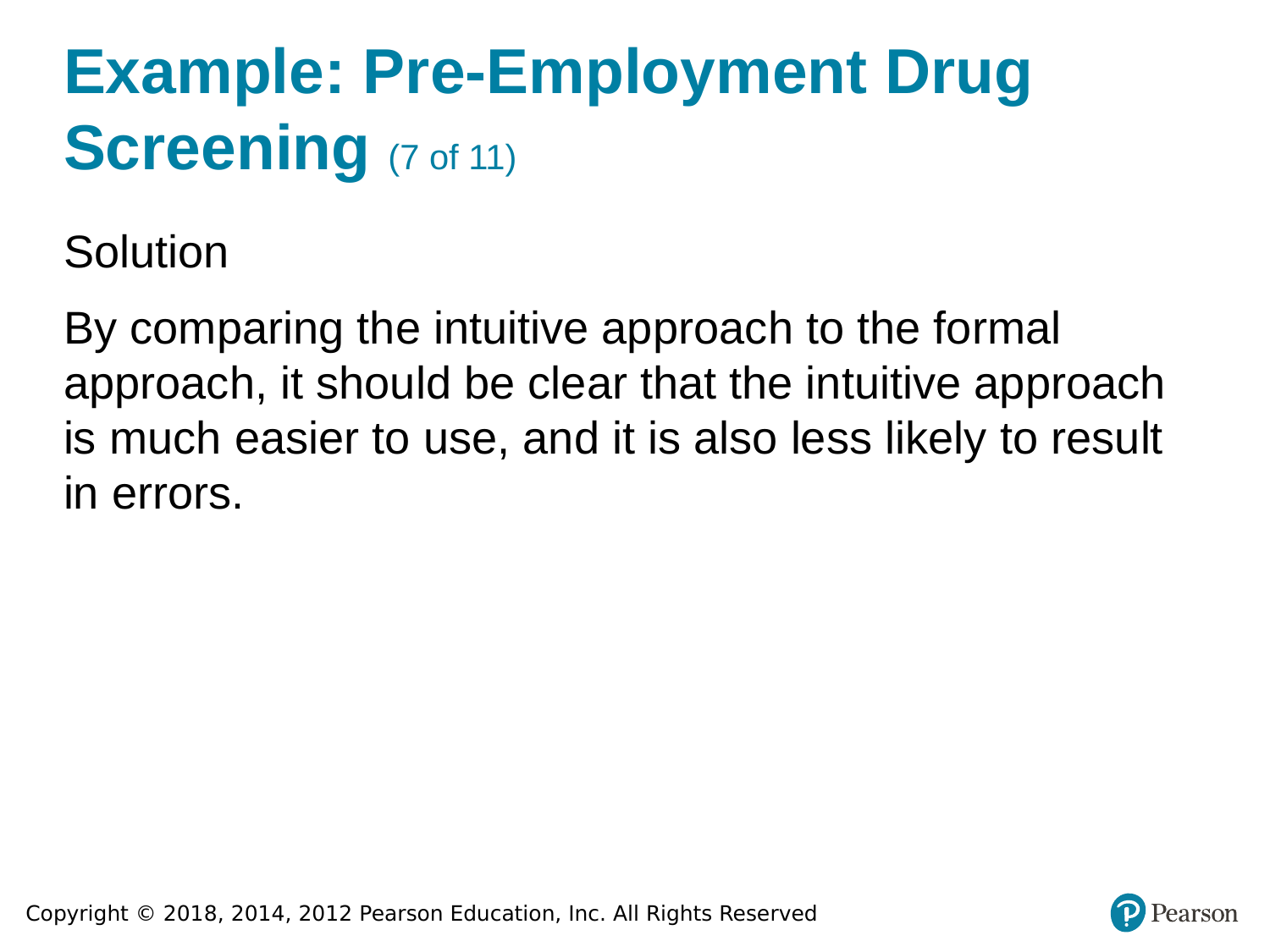

# Example: Pre-Employment Drug Screening (7 of 11)
Solution
By comparing the intuitive approach to the formal approach, it should be clear that the intuitive approach is much easier to use, and it is also less likely to result in errors.